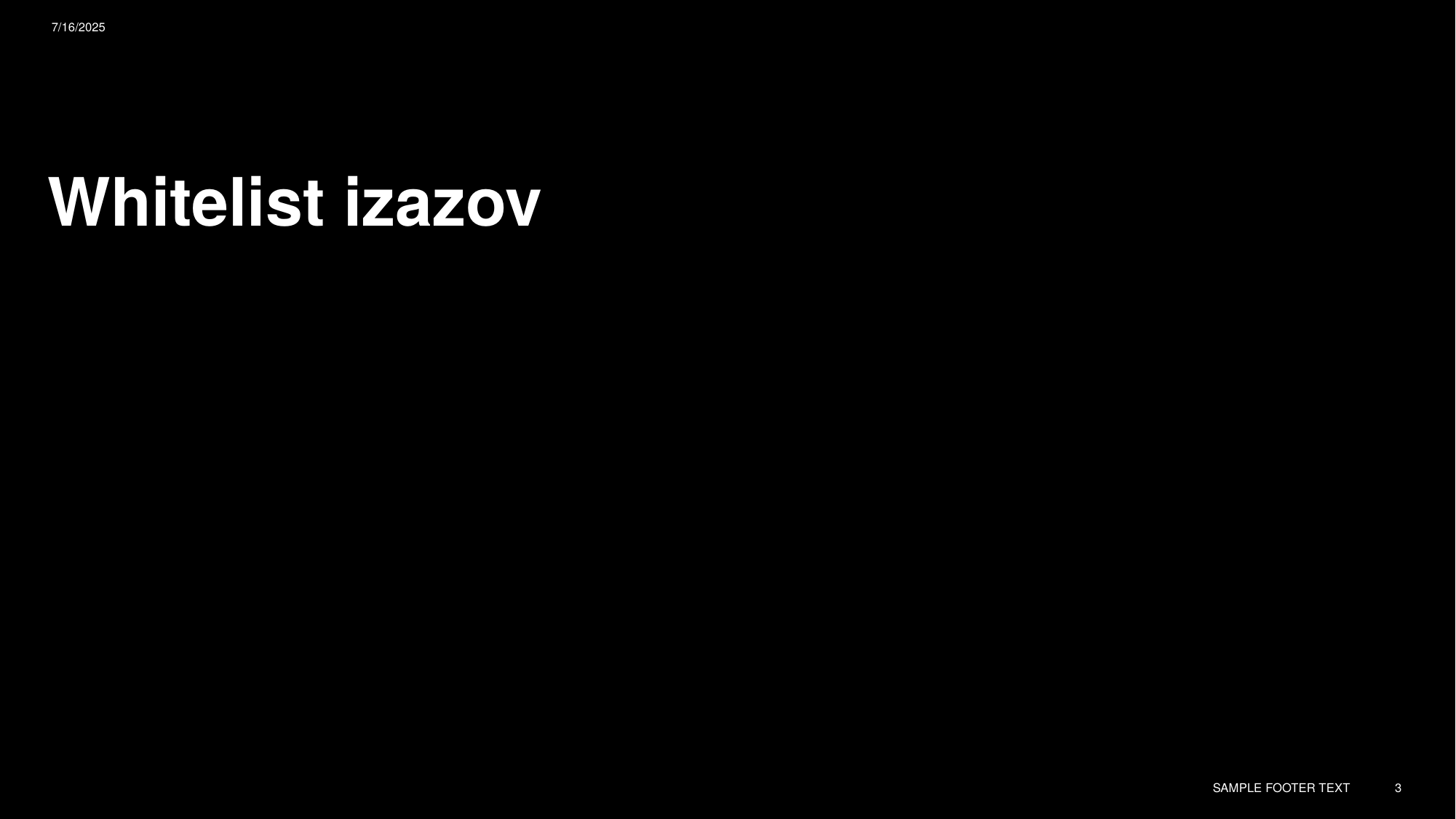

7/16/2025
# Whitelist izazov

Sample Footer Text
3